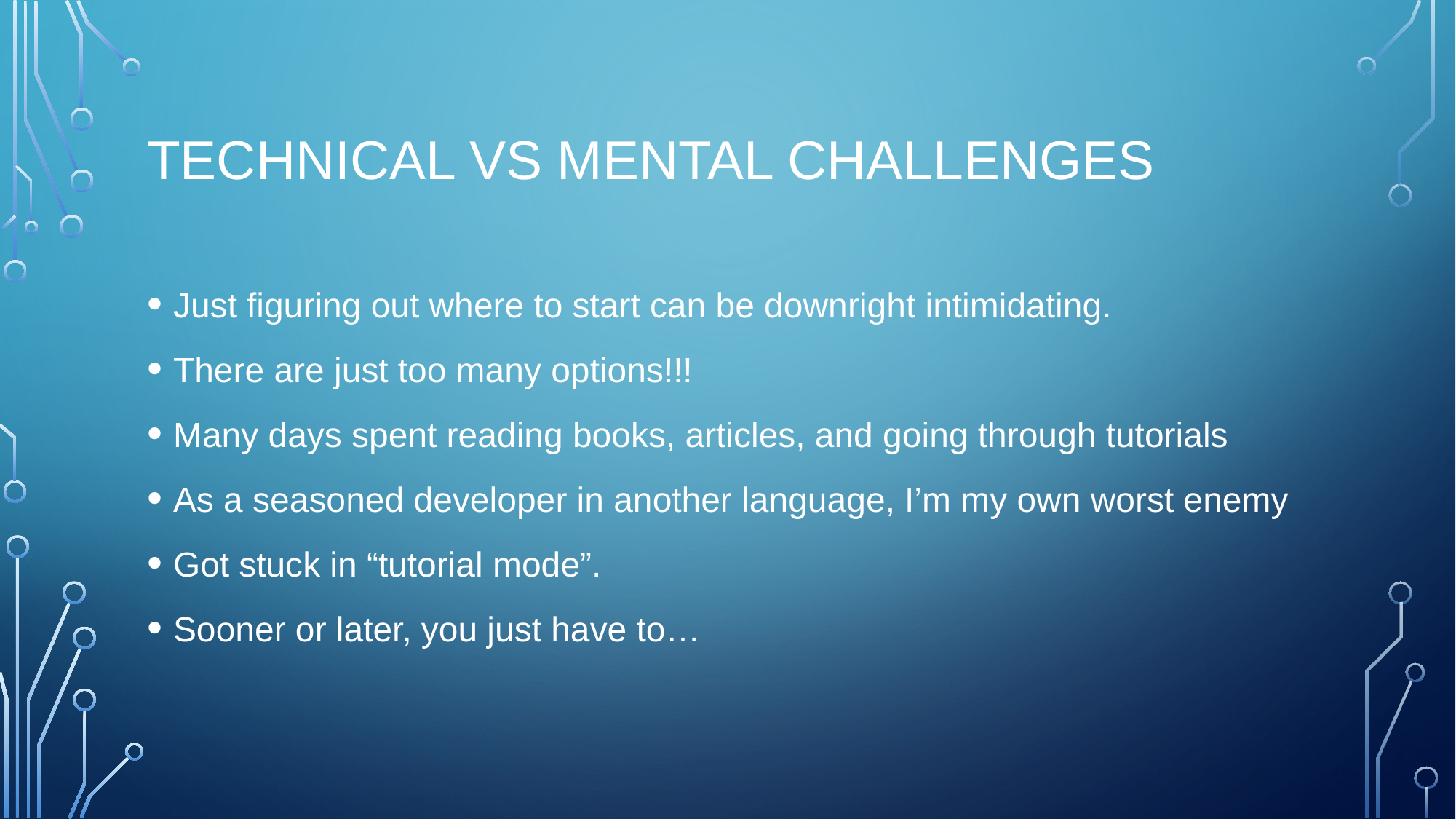

# Technical vs mental challenges
Just figuring out where to start can be downright intimidating.
There are just too many options!!!
Many days spent reading books, articles, and going through tutorials
As a seasoned developer in another language, I’m my own worst enemy
Got stuck in “tutorial mode”.
Sooner or later, you just have to…